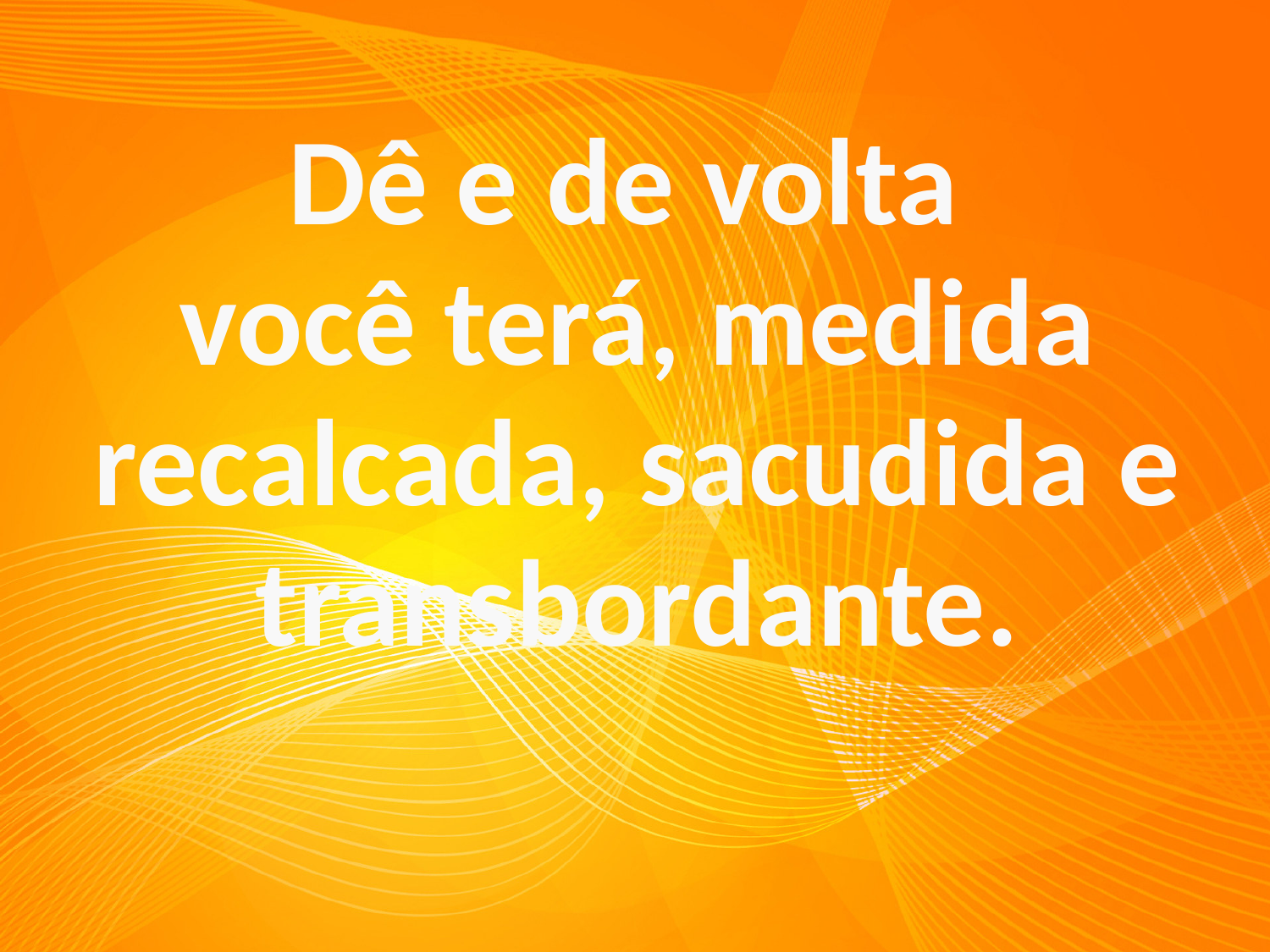

Dê e de volta
você terá, medida recalcada, sacudida e transbordante.